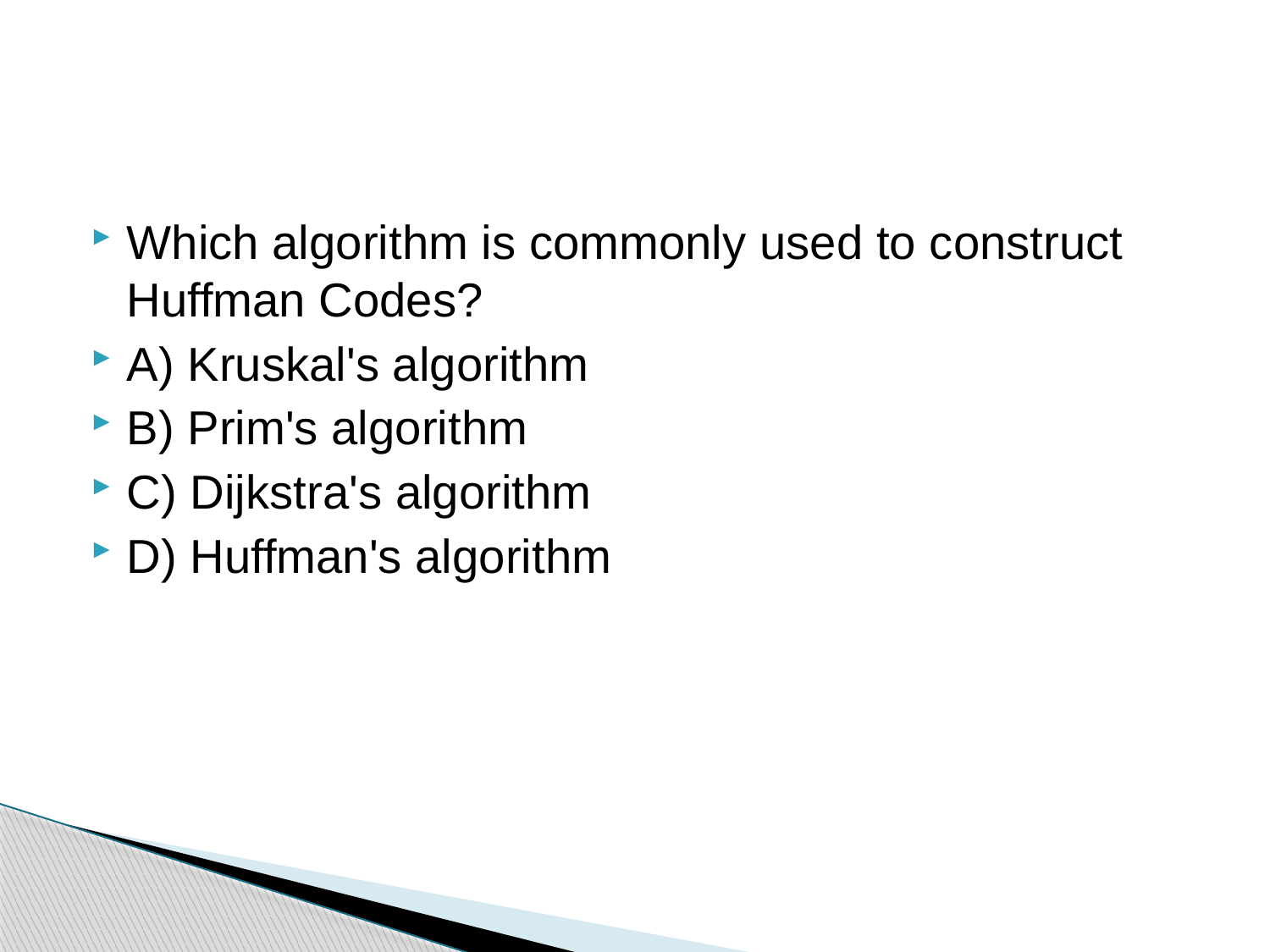

#
Which algorithm is commonly used to construct Huffman Codes?
A) Kruskal's algorithm
B) Prim's algorithm
C) Dijkstra's algorithm
D) Huffman's algorithm